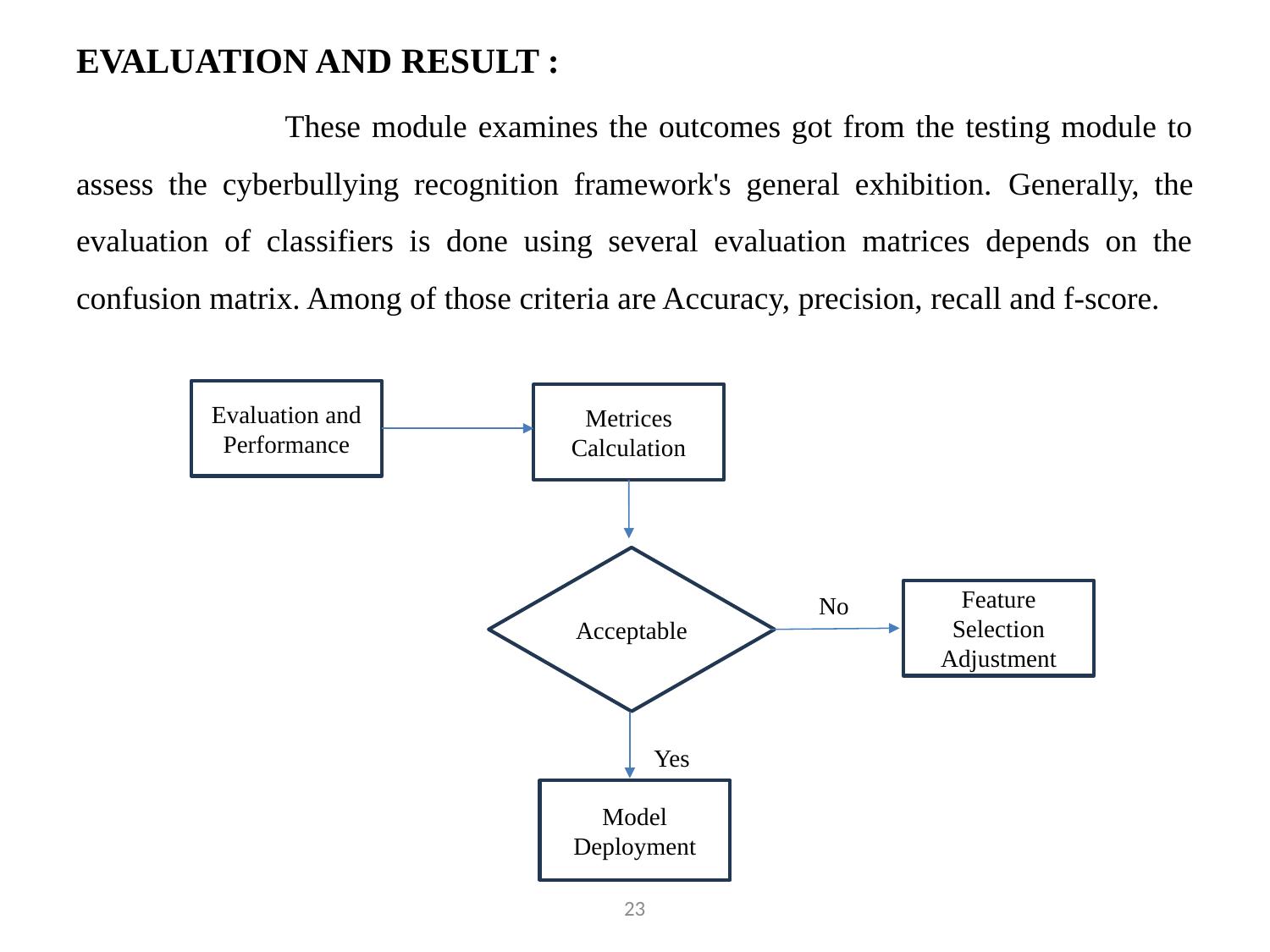

EVALUATION AND RESULT :
                   These module examines the outcomes got from the testing module to assess the cyberbullying recognition framework's general exhibition. Generally, the evaluation of classifiers is done using several evaluation matrices depends on the confusion matrix. Among of those criteria are Accuracy, precision, recall and f-score.

Evaluation and Performance
Metrices Calculation
Acceptable
Feature Selection Adjustment
No
# Yes
Model Deployment
23